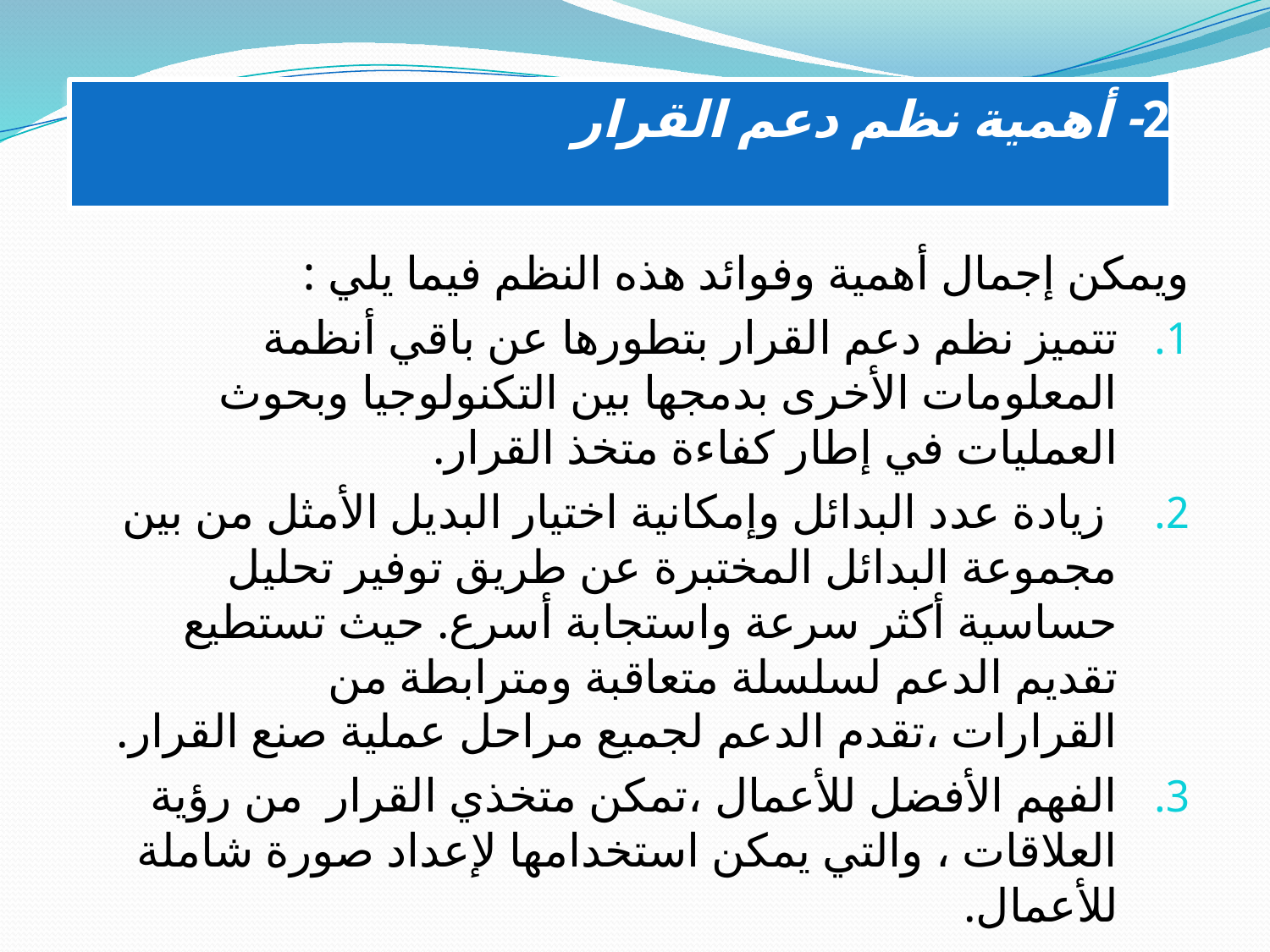

# 2- أهمية نظم دعم القرار
ويمكن إجمال أهمية وفوائد هذه النظم فيما يلي :
تتميز نظم دعم القرار بتطورها عن باقي أنظمة المعلومات الأخرى بدمجها بين التكنولوجيا وبحوث العمليات في إطار كفاءة متخذ القرار.
 زيادة عدد البدائل وإمكانية اختيار البديل الأمثل من بين مجموعة البدائل المختبرة عن طريق توفير تحليل حساسية أكثر سرعة واستجابة أسرع. حيث تستطيع تقديم الدعم لسلسلة متعاقبة ومترابطة من القرارات ،تقدم الدعم لجميع مراحل عملية صنع القرار.
الفهم الأفضل للأعمال ،تمكن متخذي القرار  من رؤية العلاقات ، والتي يمكن استخدامها لإعداد صورة شاملة للأعمال.